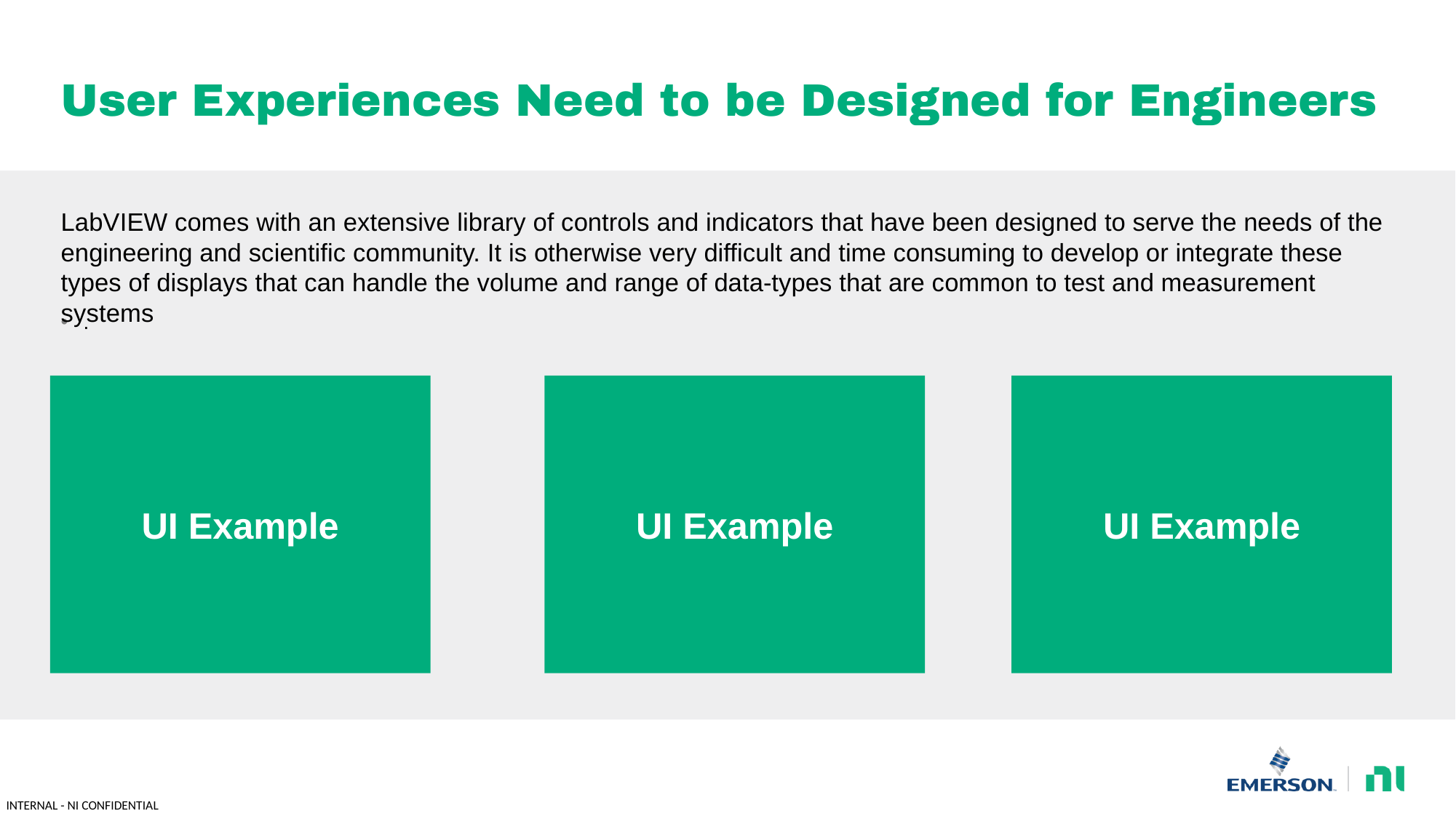

# User Experiences Need to be Designed for Engineers
LabVIEW comes with an extensive library of controls and indicators that have been designed to serve the needs of the engineering and scientific community. It is otherwise very difficult and time consuming to develop or integrate these types of displays that can handle the volume and range of data-types that are common to test and measurement systems
.
UI Example
UI Example
UI Example